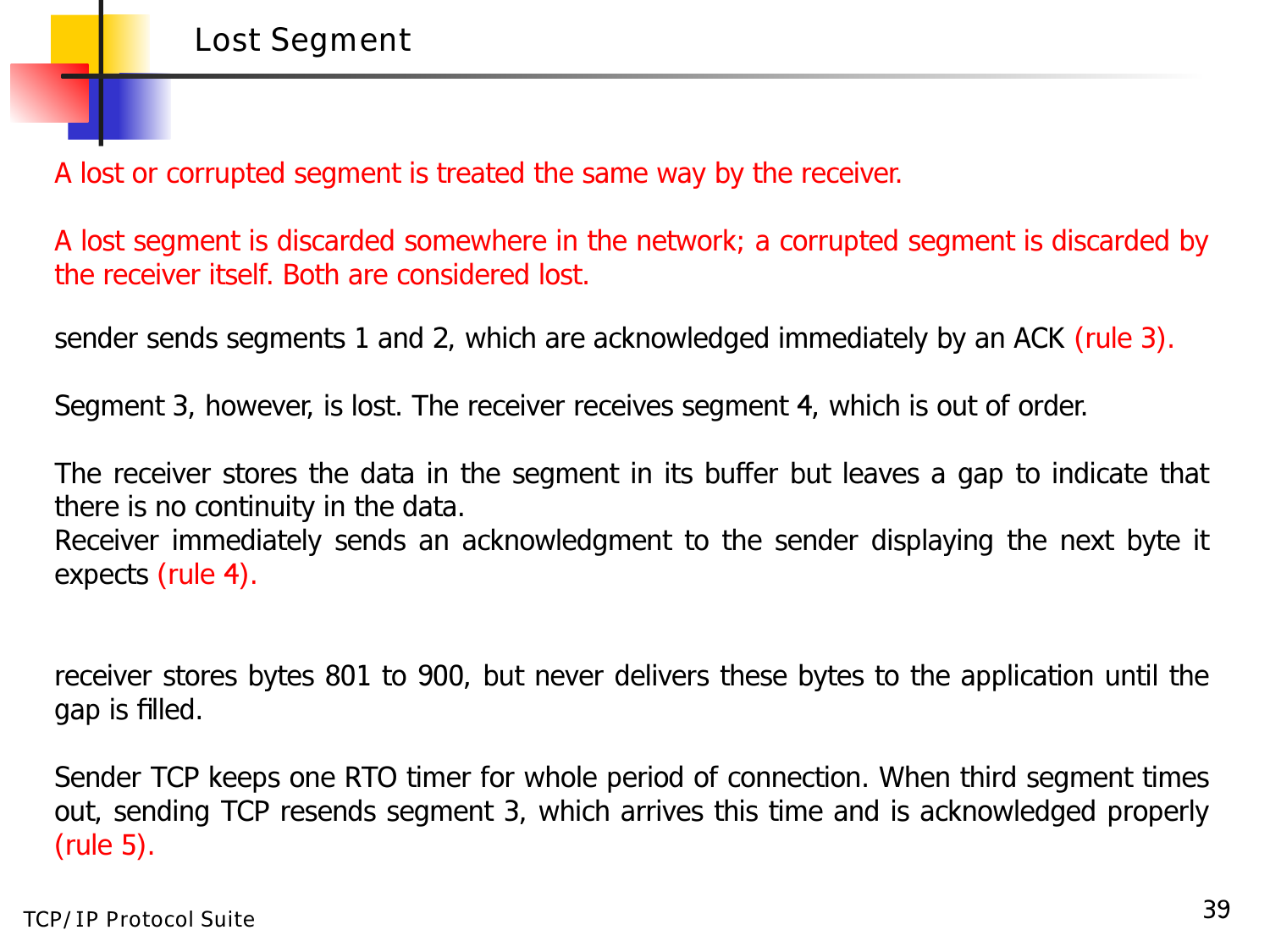

Lost Segment

A lost or corrupted segment is treated the same way by the receiver.

A lost segment is discarded somewhere in the network; a corrupted segment is discarded by the receiver itself. Both are considered lost.

sender sends segments 1 and 2, which are acknowledged immediately by an ACK (rule 3).

Segment 3, however, is lost. The receiver receives segment 4, which is out of order.

The receiver stores the data in the segment in its buffer but leaves a gap to indicate that there is no continuity in the data.
Receiver immediately sends an acknowledgment to the sender displaying the next byte it expects (rule 4).

receiver stores bytes 801 to 900, but never delivers these bytes to the application until the gap is filled.

Sender TCP keeps one RTO timer for whole period of connection. When third segment times out, sending TCP resends segment 3, which arrives this time and is acknowledged properly (rule 5).
39
TCP/IP Protocol Suite